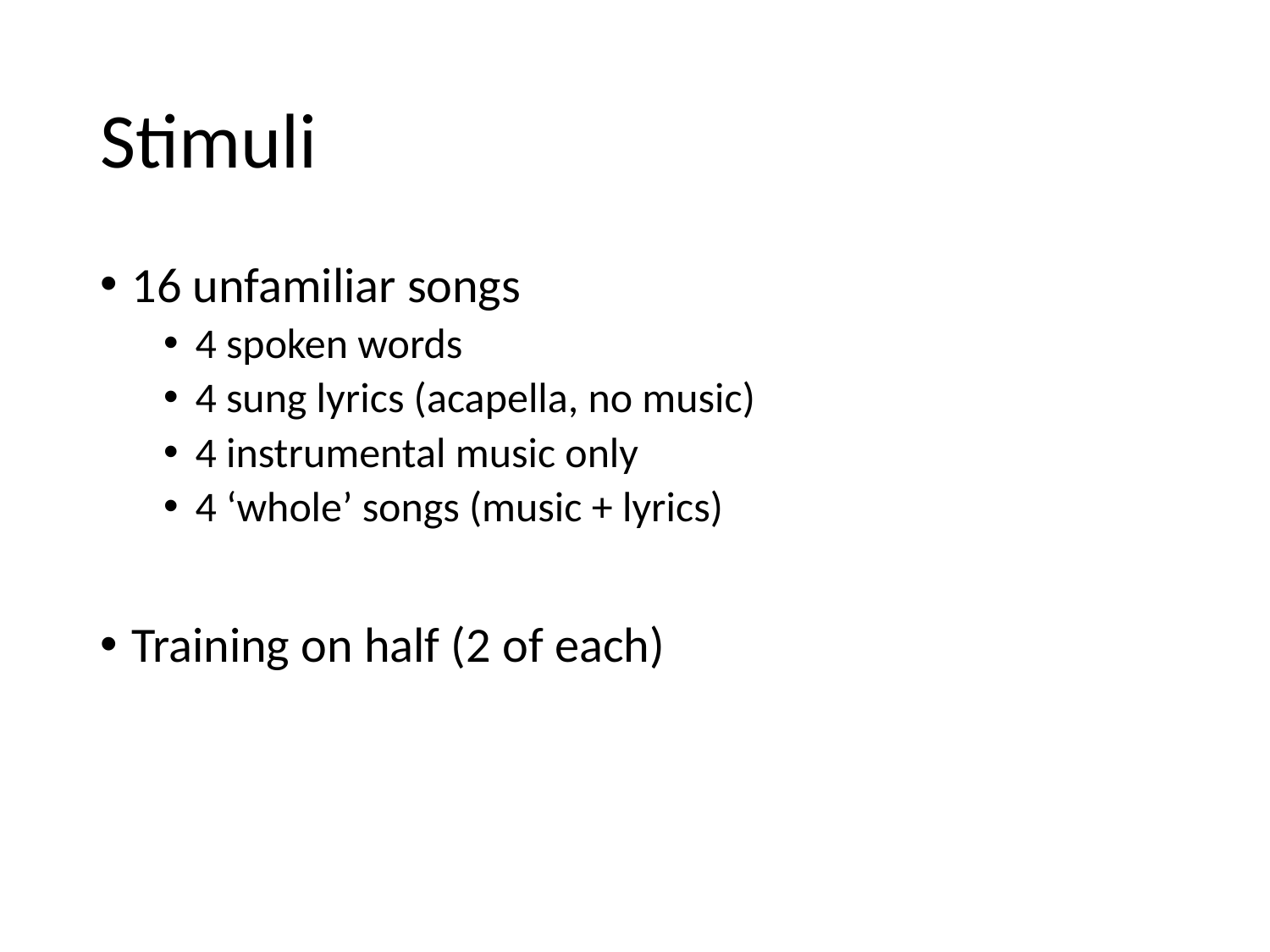

# Stimuli
16 unfamiliar songs
4 spoken words
4 sung lyrics (acapella, no music)
4 instrumental music only
4 ‘whole’ songs (music + lyrics)

Training on half (2 of each)